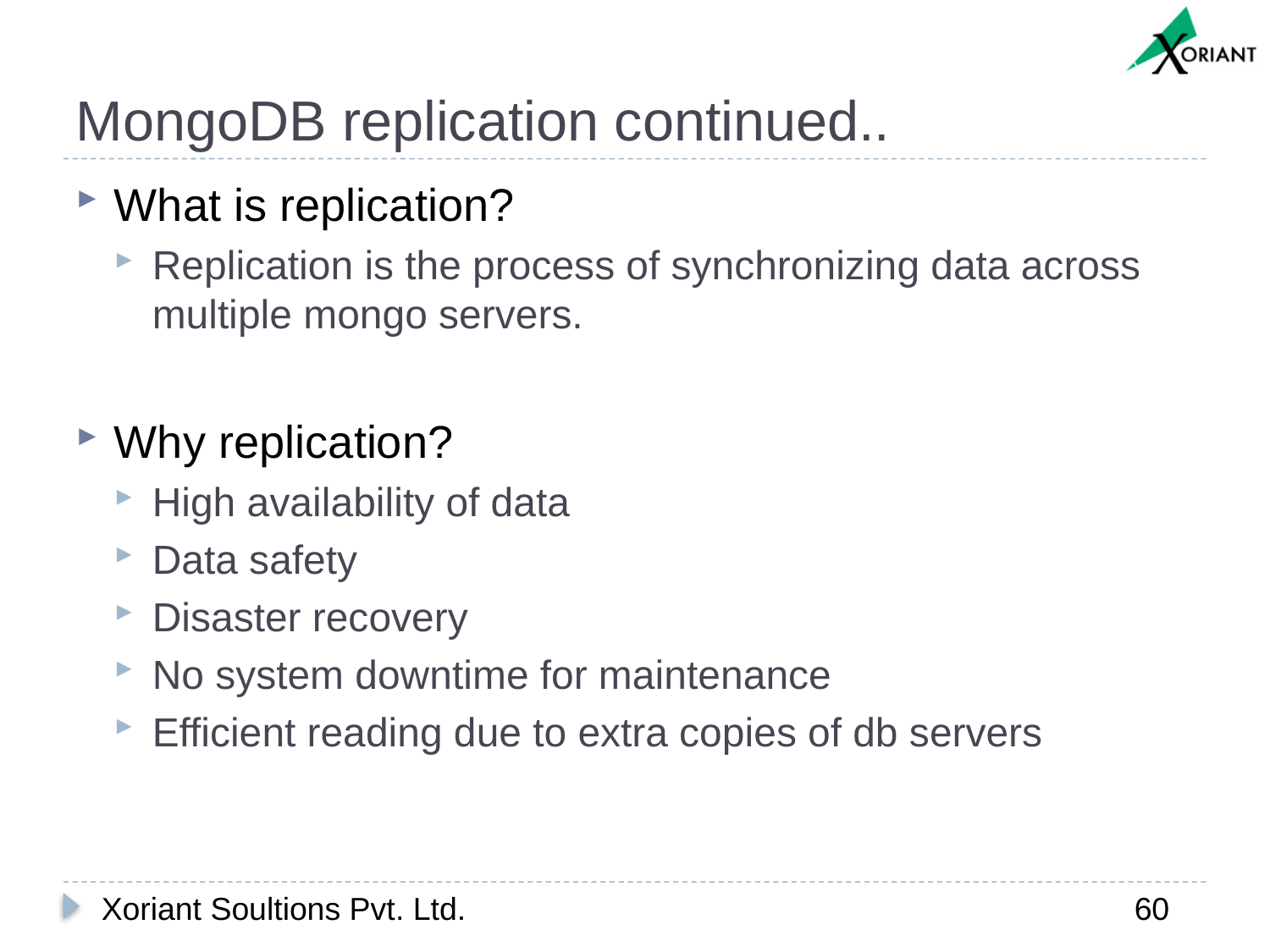

# MongoDB replication continued..
What is replication?
Replication is the process of synchronizing data across multiple mongo servers.

Why replication?
High availability of data
Data safety
Disaster recovery
No system downtime for maintenance
Efficient reading due to extra copies of db servers
Xoriant Soultions Pvt. Ltd.
60